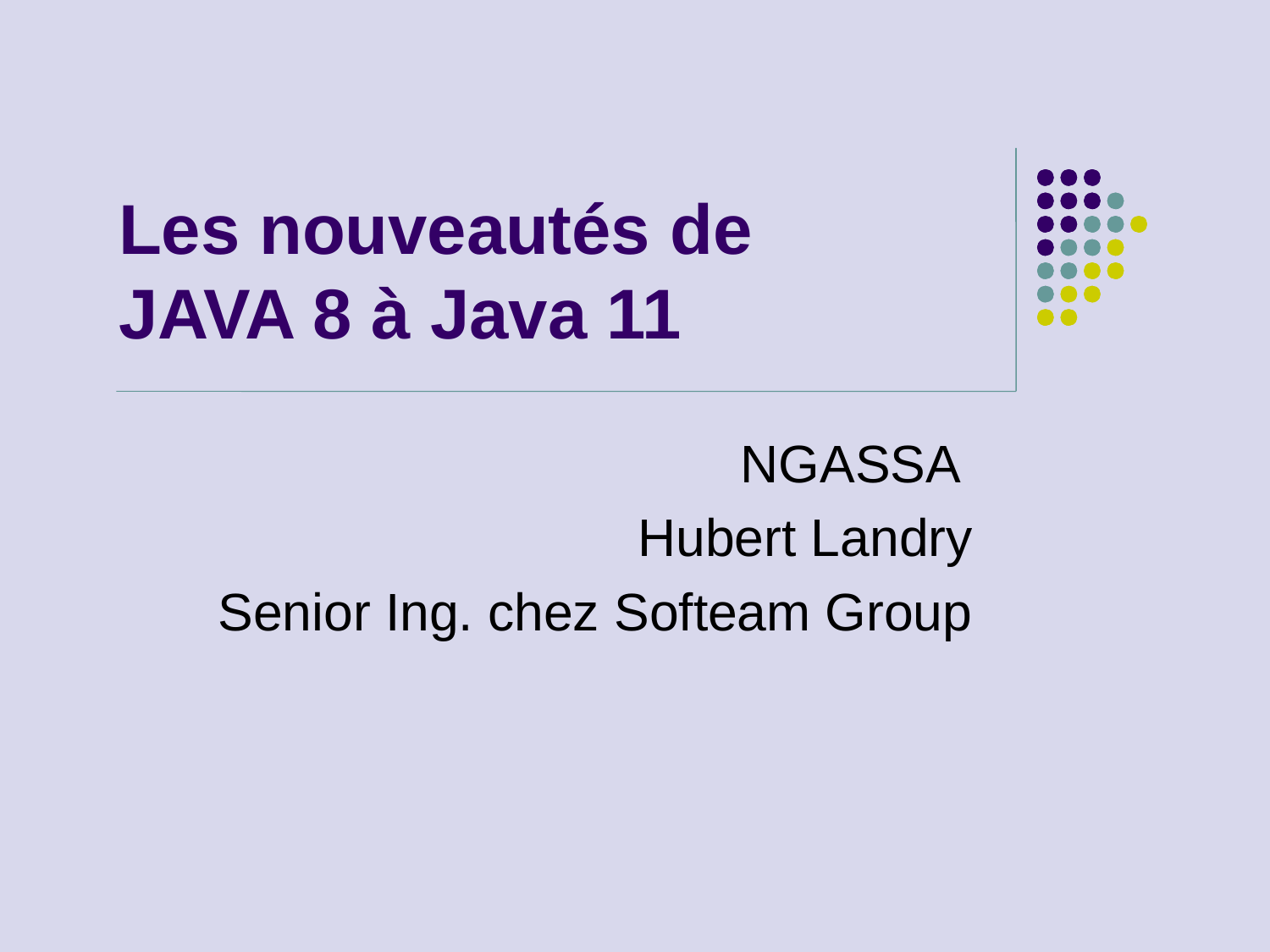

# Les nouveautés de JAVA 8 à Java 11
NGASSA
Hubert Landry
Senior Ing. chez Softeam Group